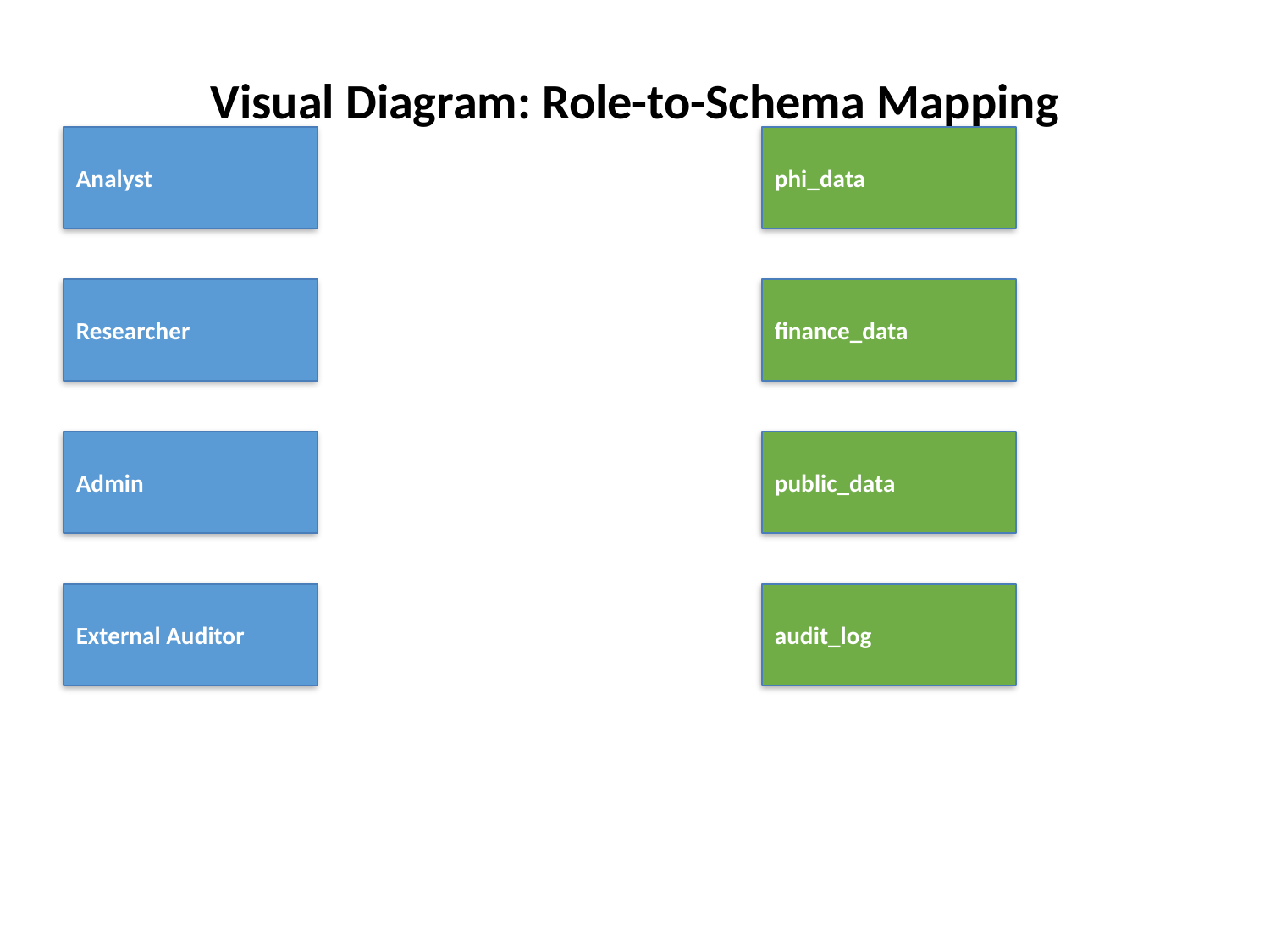

Visual Diagram: Role-to-Schema Mapping
Analyst
phi_data
Researcher
finance_data
Admin
public_data
External Auditor
audit_log